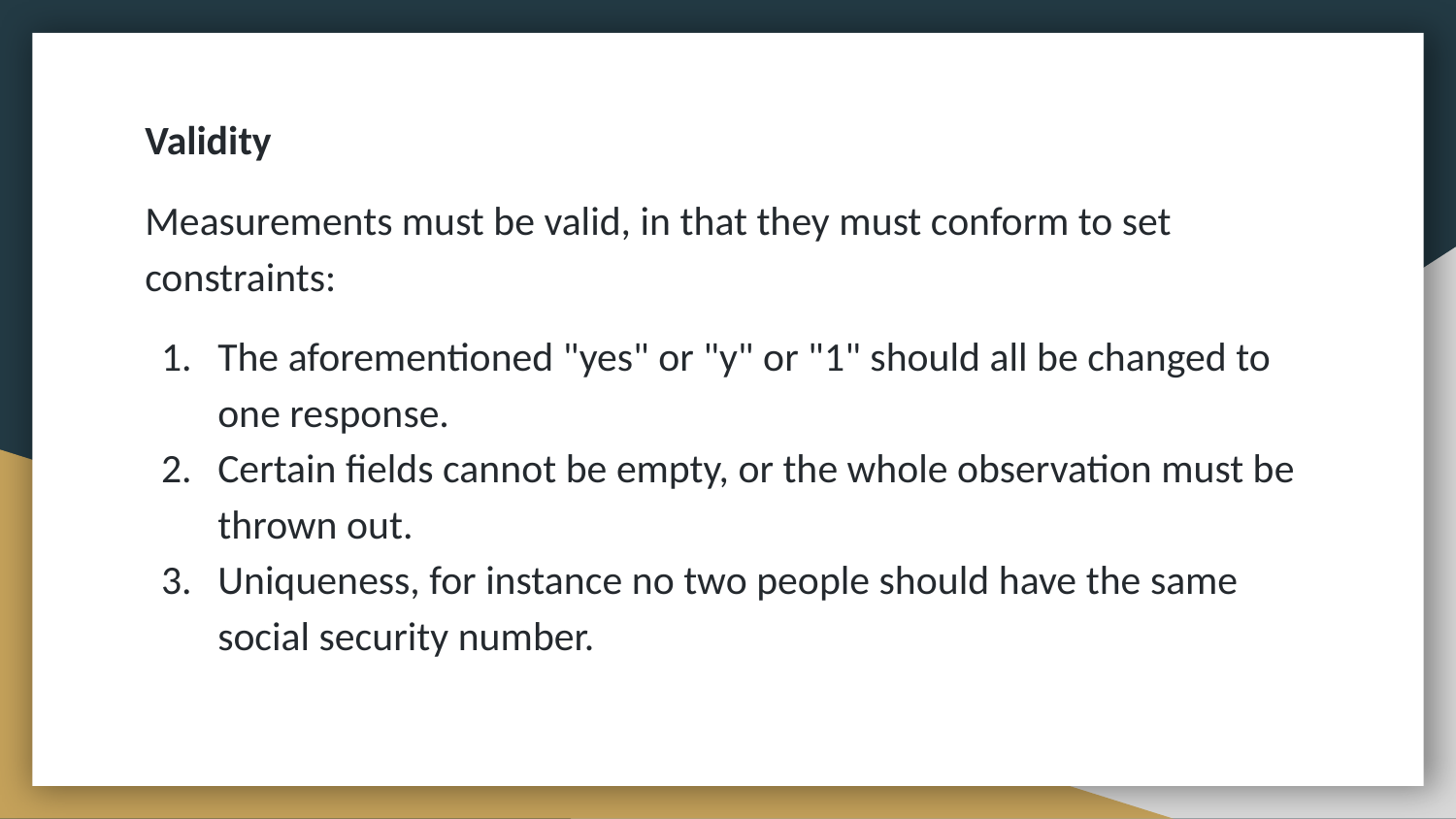

Validity
Measurements must be valid, in that they must conform to set constraints:
The aforementioned "yes" or "y" or "1" should all be changed to one response.
Certain fields cannot be empty, or the whole observation must be thrown out.
Uniqueness, for instance no two people should have the same social security number.